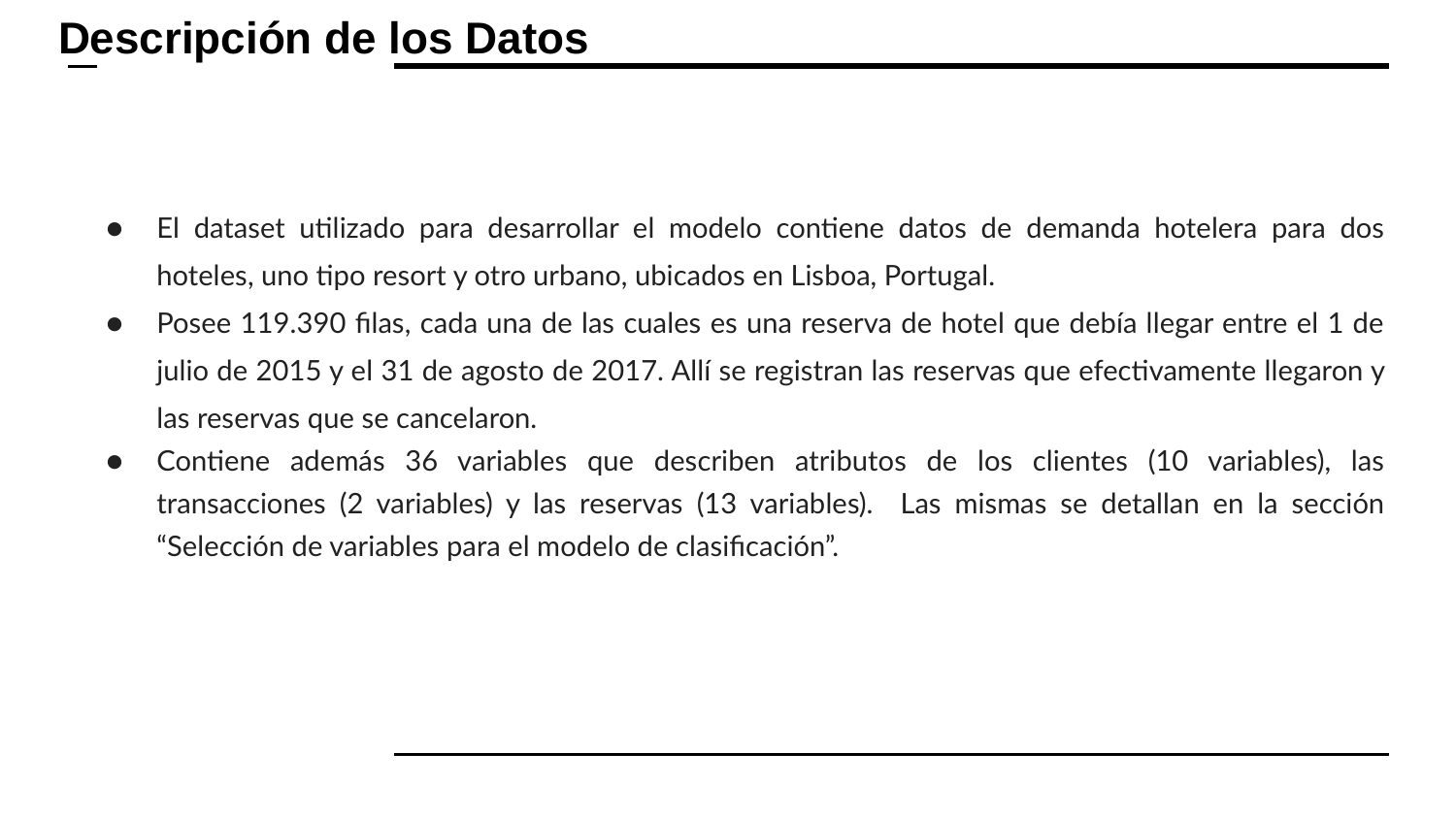

# Descripción de los Datos
El dataset utilizado para desarrollar el modelo contiene datos de demanda hotelera para dos hoteles, uno tipo resort y otro urbano, ubicados en Lisboa, Portugal.
Posee 119.390 filas, cada una de las cuales es una reserva de hotel que debía llegar entre el 1 de julio de 2015 y el 31 de agosto de 2017. Allí se registran las reservas que efectivamente llegaron y las reservas que se cancelaron.
Contiene además 36 variables que describen atributos de los clientes (10 variables), las transacciones (2 variables) y las reservas (13 variables).  Las mismas se detallan en la sección “Selección de variables para el modelo de clasificación”.